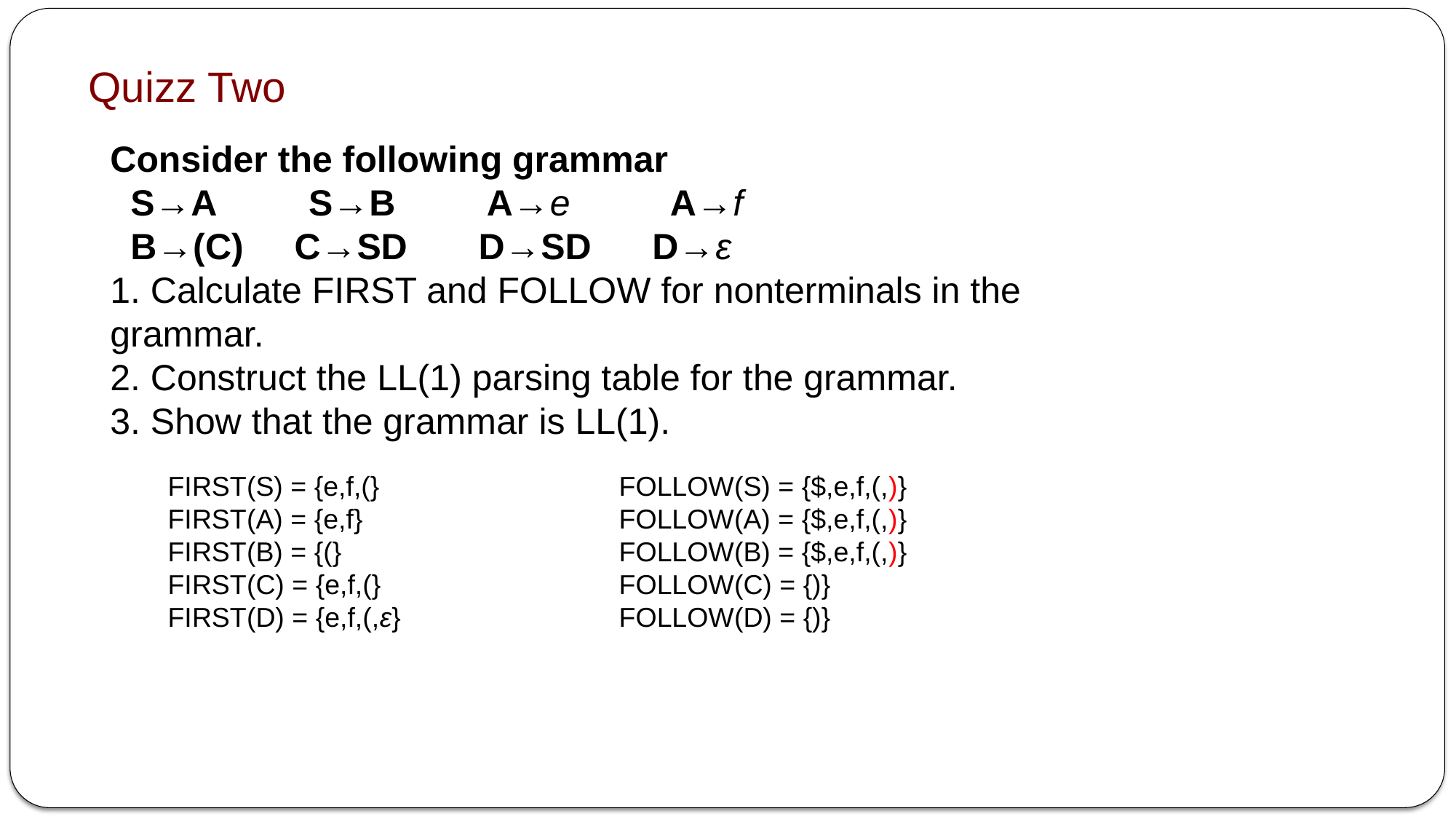

Quizz Two
Consider the following grammar
  S→A         S→B         A→e          A→f
  B→(C)     C→SD       D→SD      D→ε
1. Calculate FIRST and FOLLOW for nonterminals in the grammar.
2. Construct the LL(1) parsing table for the grammar.
3. Show that the grammar is LL(1).
FIRST(S) = {e,f,(}
FIRST(A) = {e,f}
FIRST(B) = {(}
FIRST(C) = {e,f,(}
FIRST(D) = {e,f,(,ε}
FOLLOW(S) = {$,e,f,(,)}
FOLLOW(A) = {$,e,f,(,)}
FOLLOW(B) = {$,e,f,(,)}
FOLLOW(C) = {)}
FOLLOW(D) = {)}